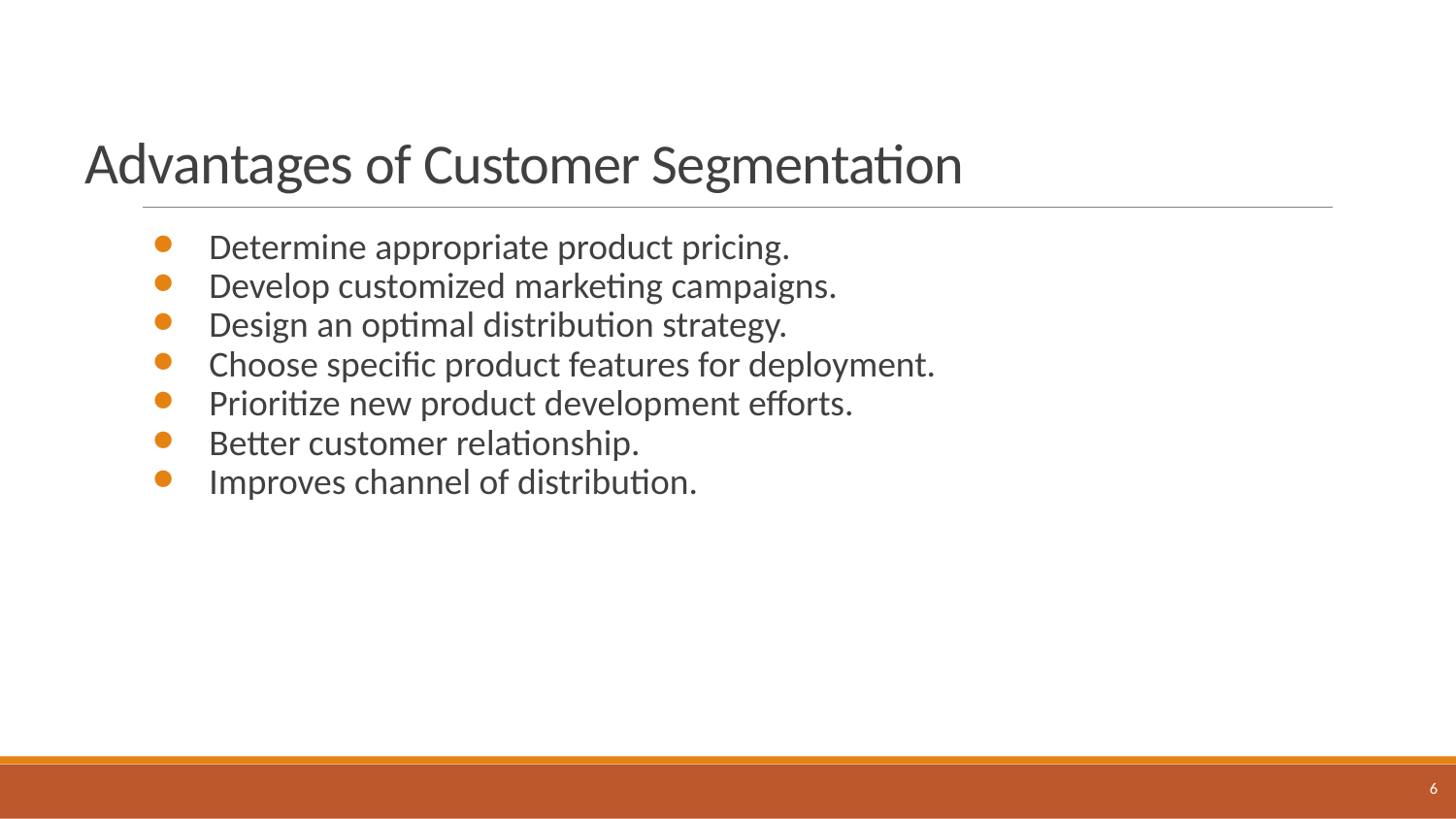

# Advantages of Customer Segmentation
Determine appropriate product pricing.
Develop customized marketing campaigns.
Design an optimal distribution strategy.
Choose specific product features for deployment.
Prioritize new product development efforts.
Better customer relationship.
Improves channel of distribution.

6